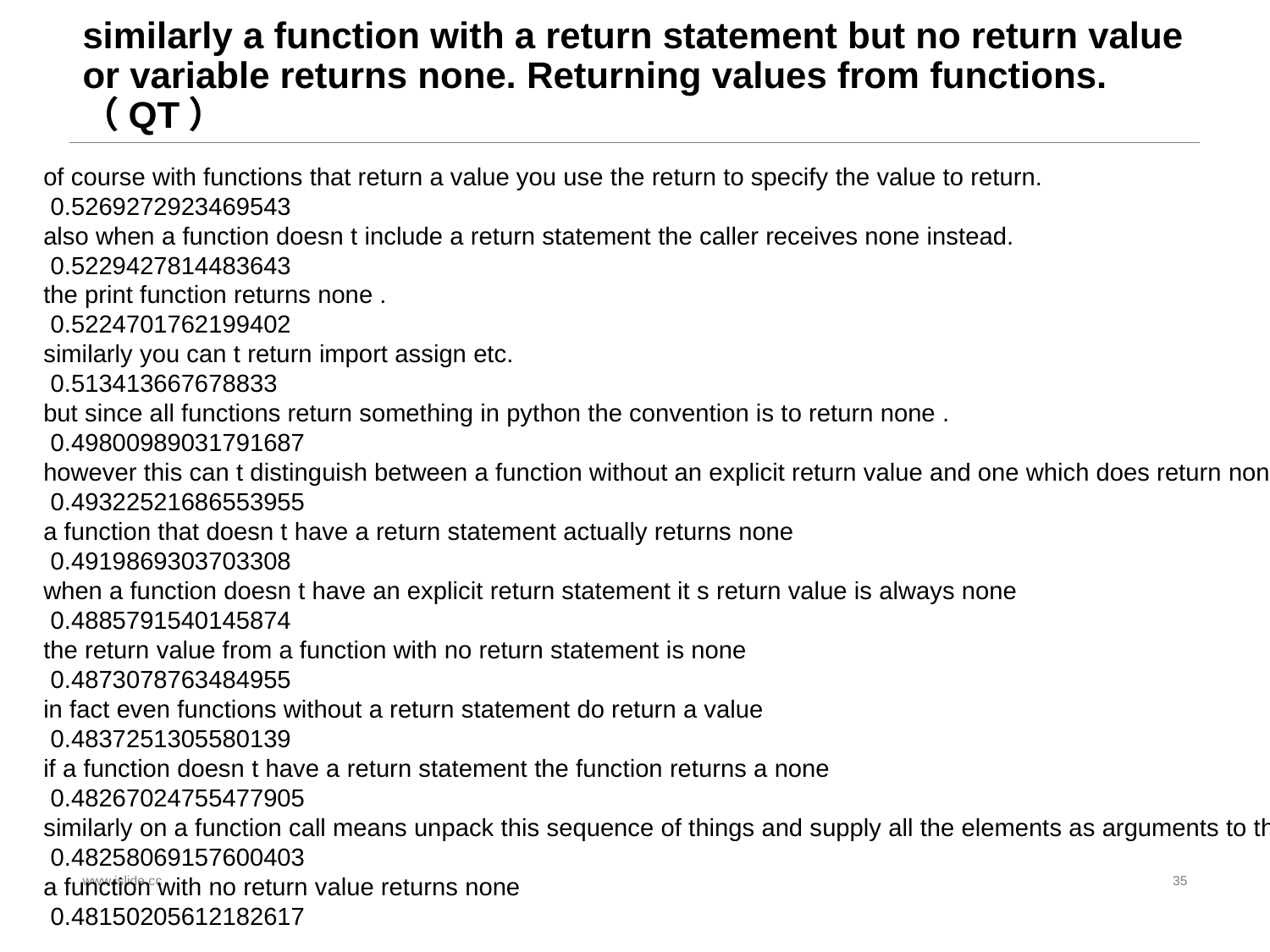

# similarly a function with a return statement but no return value or variable returns none. Returning values from functions. （QT）
of course with functions that return a value you use the return to specify the value to return.
 0.5269272923469543
also when a function doesn t include a return statement the caller receives none instead.
 0.5229427814483643
the print function returns none .
 0.5224701762199402
similarly you can t return import assign etc.
 0.513413667678833
but since all functions return something in python the convention is to return none .
 0.49800989031791687
however this can t distinguish between a function without an explicit return value and one which does return none .
 0.49322521686553955
a function that doesn t have a return statement actually returns none
 0.4919869303703308
when a function doesn t have an explicit return statement it s return value is always none
 0.4885791540145874
the return value from a function with no return statement is none
 0.4873078763484955
in fact even functions without a return statement do return a value
 0.4837251305580139
if a function doesn t have a return statement the function returns a none
 0.48267024755477905
similarly on a function call means unpack this sequence of things and supply all the elements as arguments to the function individually.
 0.48258069157600403
a function with no return value returns none
 0.48150205612182617

www.islide.cc
35